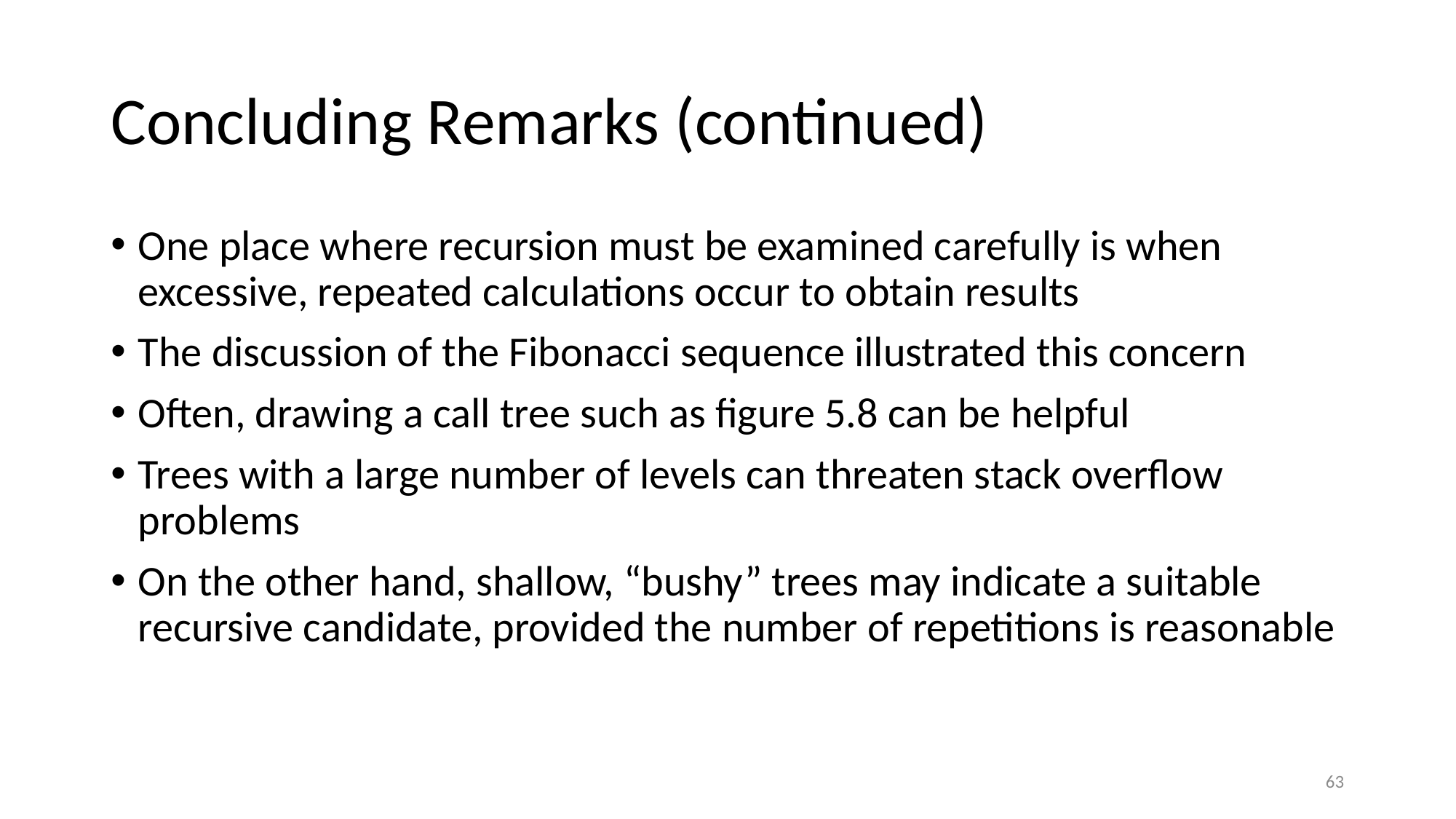

# Concluding Remarks (continued)
One place where recursion must be examined carefully is when excessive, repeated calculations occur to obtain results
The discussion of the Fibonacci sequence illustrated this concern
Often, drawing a call tree such as figure 5.8 can be helpful
Trees with a large number of levels can threaten stack overflow problems
On the other hand, shallow, “bushy” trees may indicate a suitable recursive candidate, provided the number of repetitions is reasonable
63